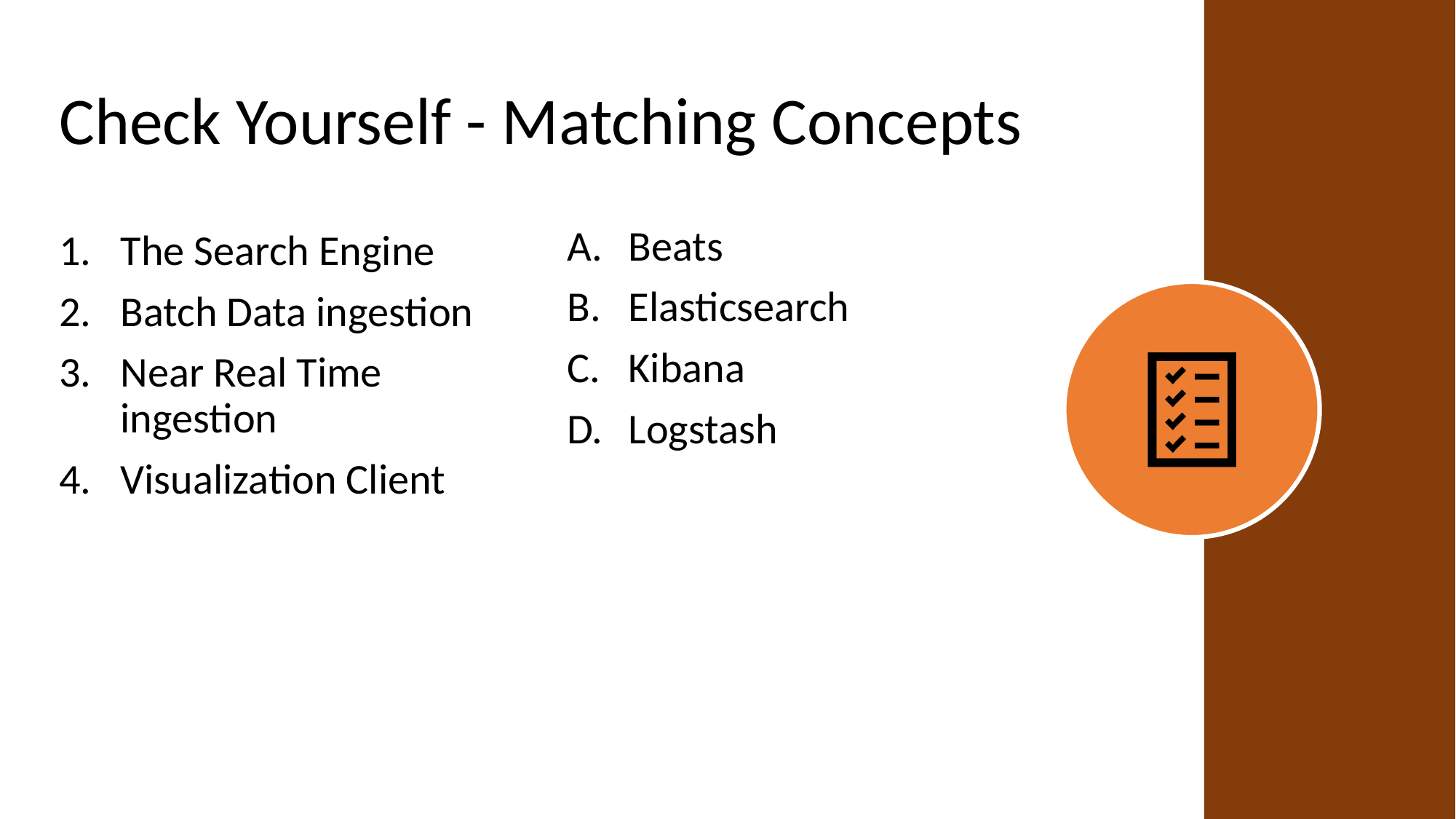

# Check Yourself - Matching Concepts
Beats
Elasticsearch
Kibana
Logstash

The Search Engine
Batch Data ingestion
Near Real Time ingestion
Visualization Client